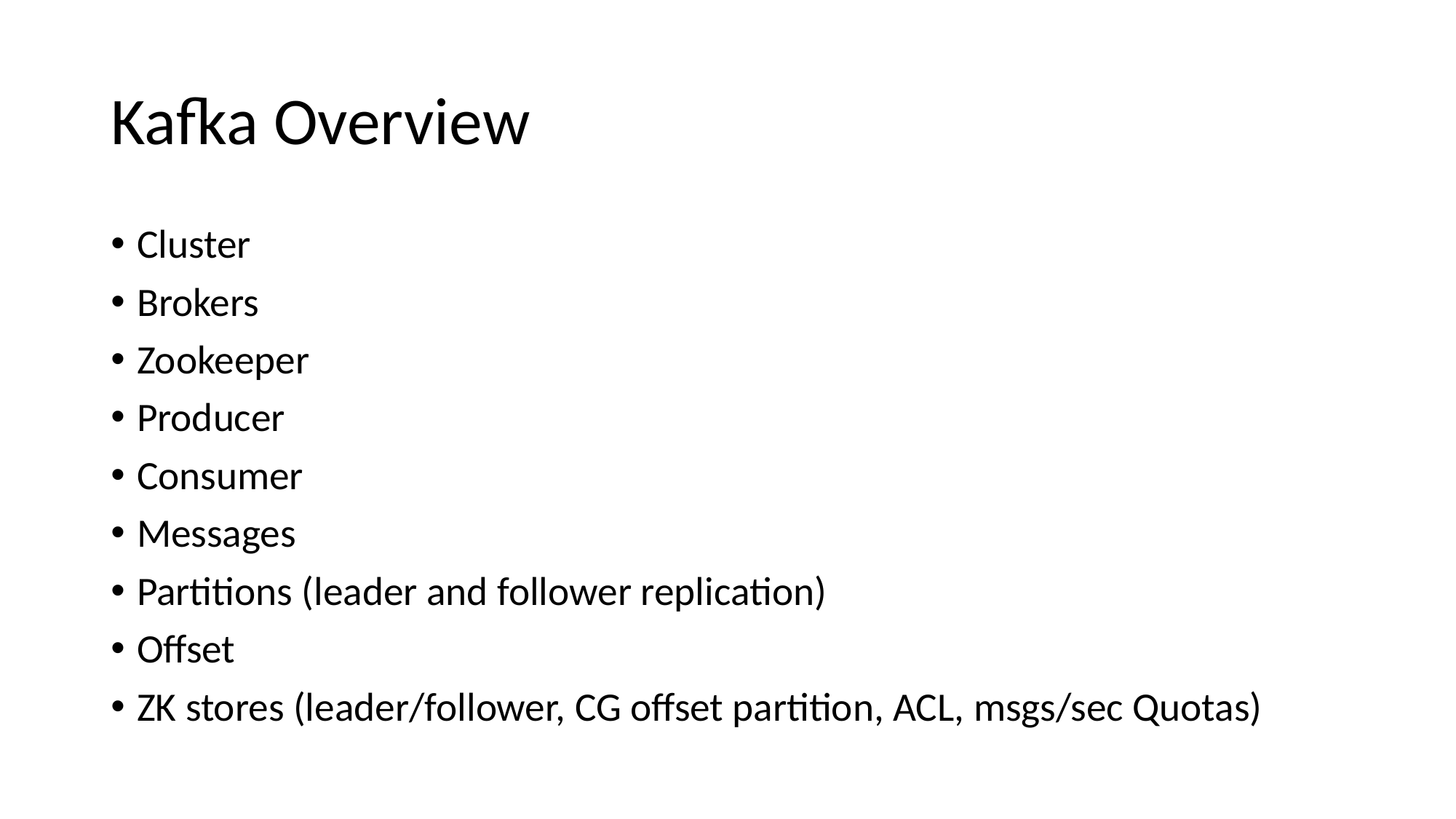

# Kafka Overview
Cluster
Brokers
Zookeeper
Producer
Consumer
Messages
Partitions (leader and follower replication)
Offset
ZK stores (leader/follower, CG offset partition, ACL, msgs/sec Quotas)